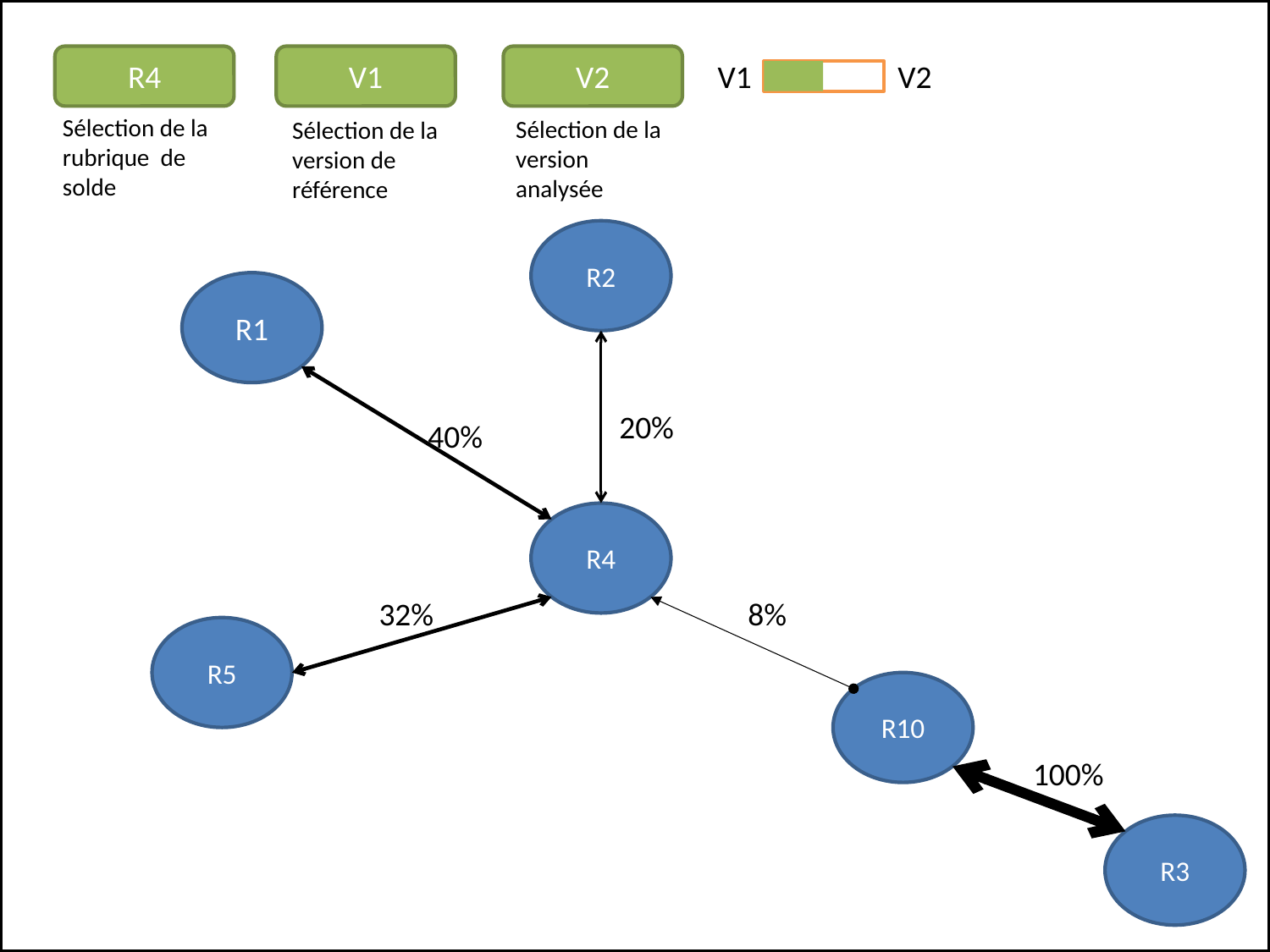

R4
V1
V2
V1
V2

Sélection de la rubrique  de solde
Sélection de la version analysée
Sélection de la version de référence
R2
R1
20%
40%
R4
32%
8%
R5
R10
100%
R3